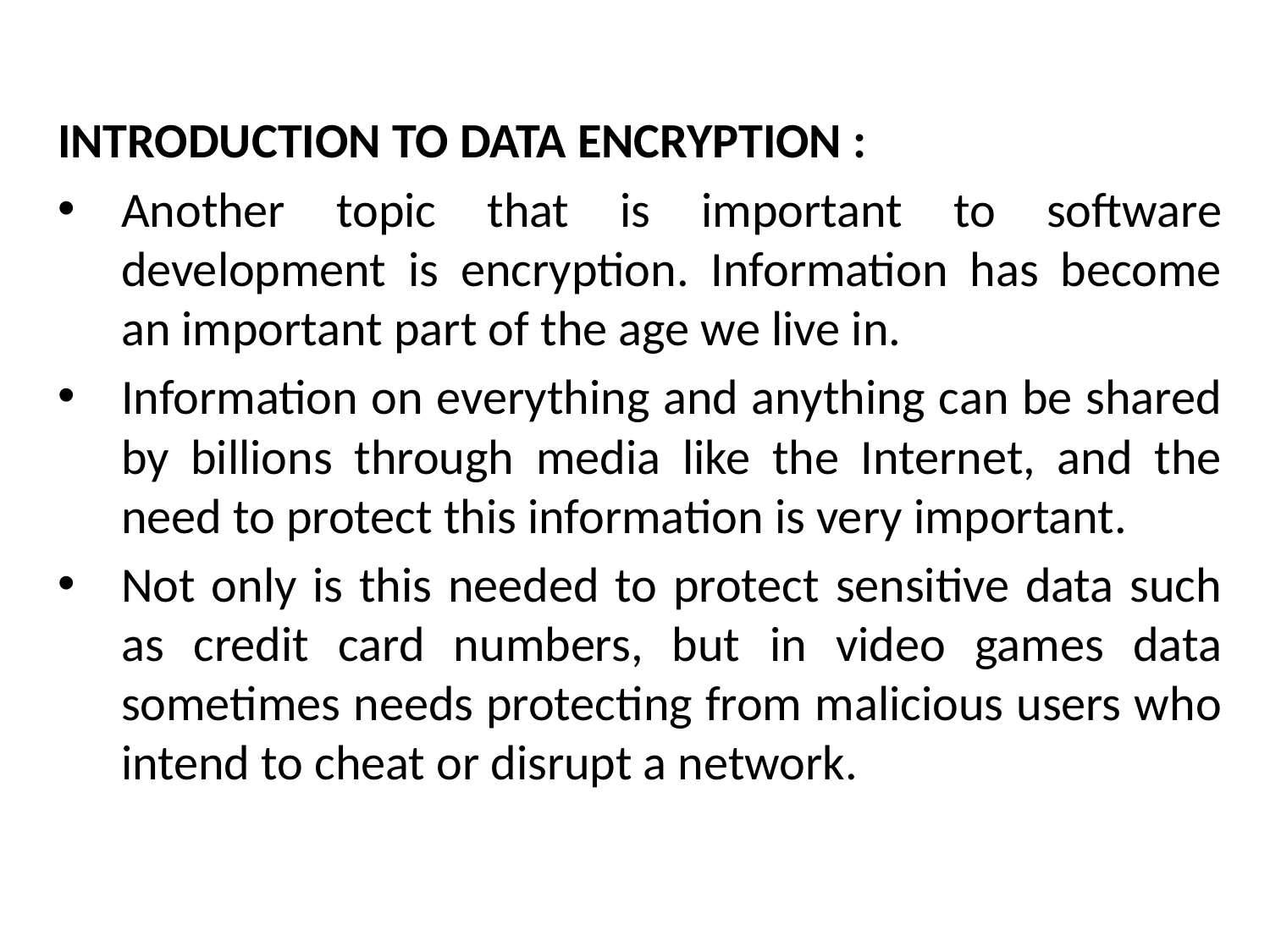

INTRODUCTION TO DATA ENCRYPTION :
Another topic that is important to software development is encryption. Information has become an important part of the age we live in.
Information on everything and anything can be shared by billions through media like the Internet, and the need to protect this information is very important.
Not only is this needed to protect sensitive data such as credit card numbers, but in video games data sometimes needs protecting from malicious users who intend to cheat or disrupt a network.
# The Mathematical side of games